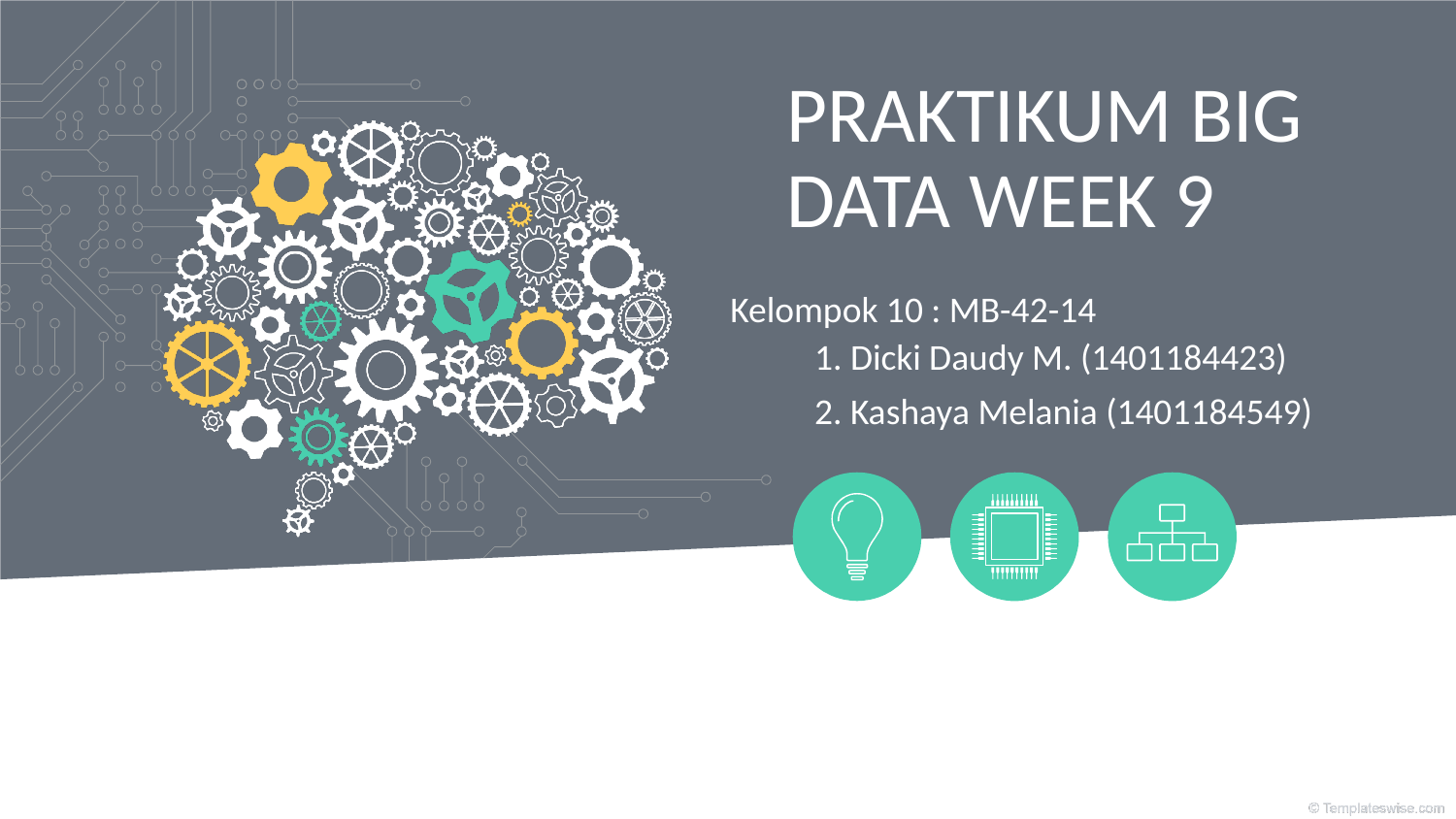

# PRAKTIKUM BIG DATA WEEK 9
Kelompok 10 : MB-42-14
1. Dicki Daudy M. (1401184423)
2. Kashaya Melania (1401184549)